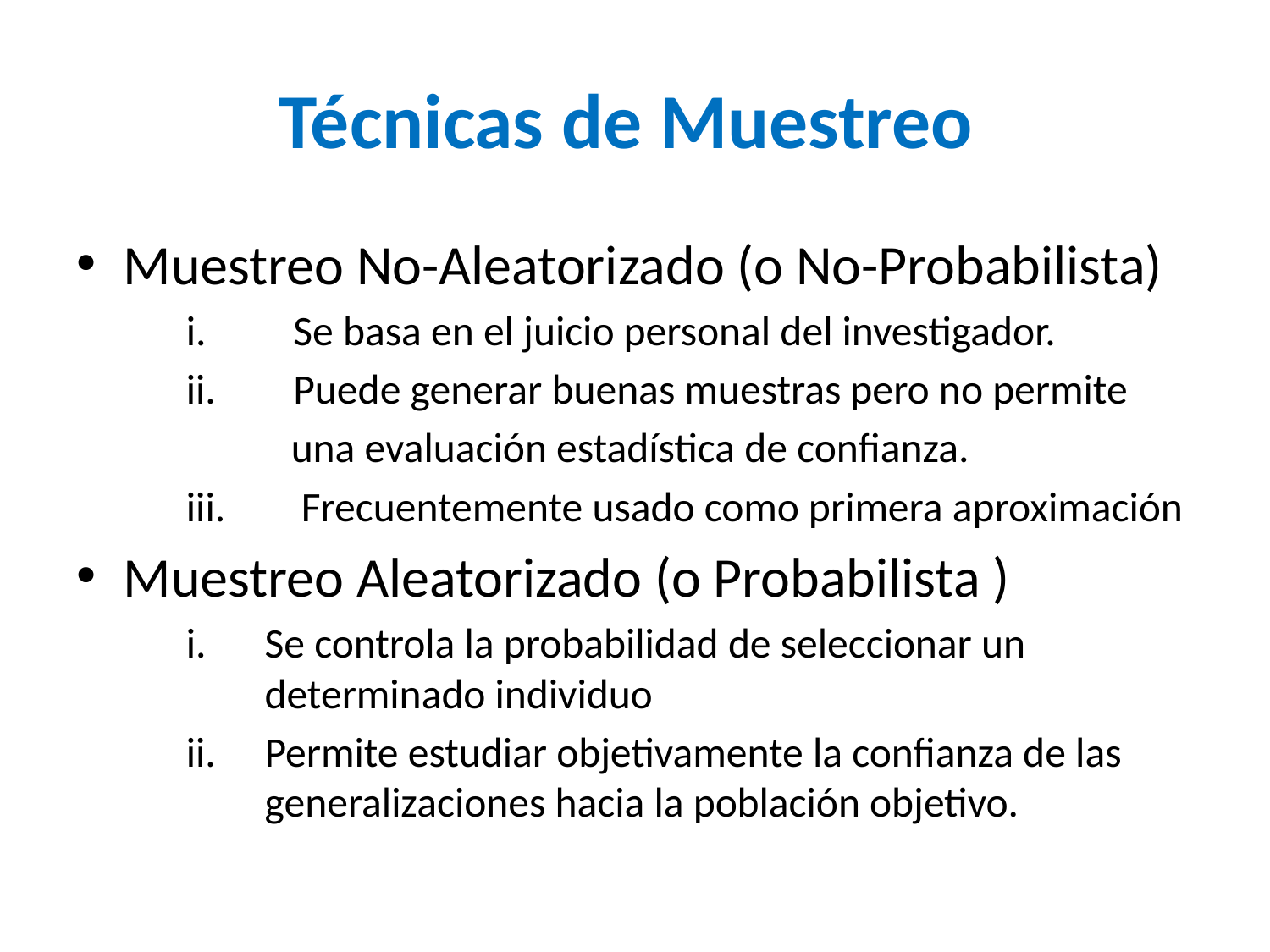

# Técnicas de Muestreo
Muestreo No-Aleatorizado (o No-Probabilista)
   Se basa en el juicio personal del investigador.
   Puede generar buenas muestras pero no permite
           una evaluación estadística de confianza.
iii.        Frecuentemente usado como primera aproximación
Muestreo Aleatorizado (o Probabilista )
Se controla la probabilidad de seleccionar un determinado individuo
Permite estudiar objetivamente la confianza de las generalizaciones hacia la población objetivo.